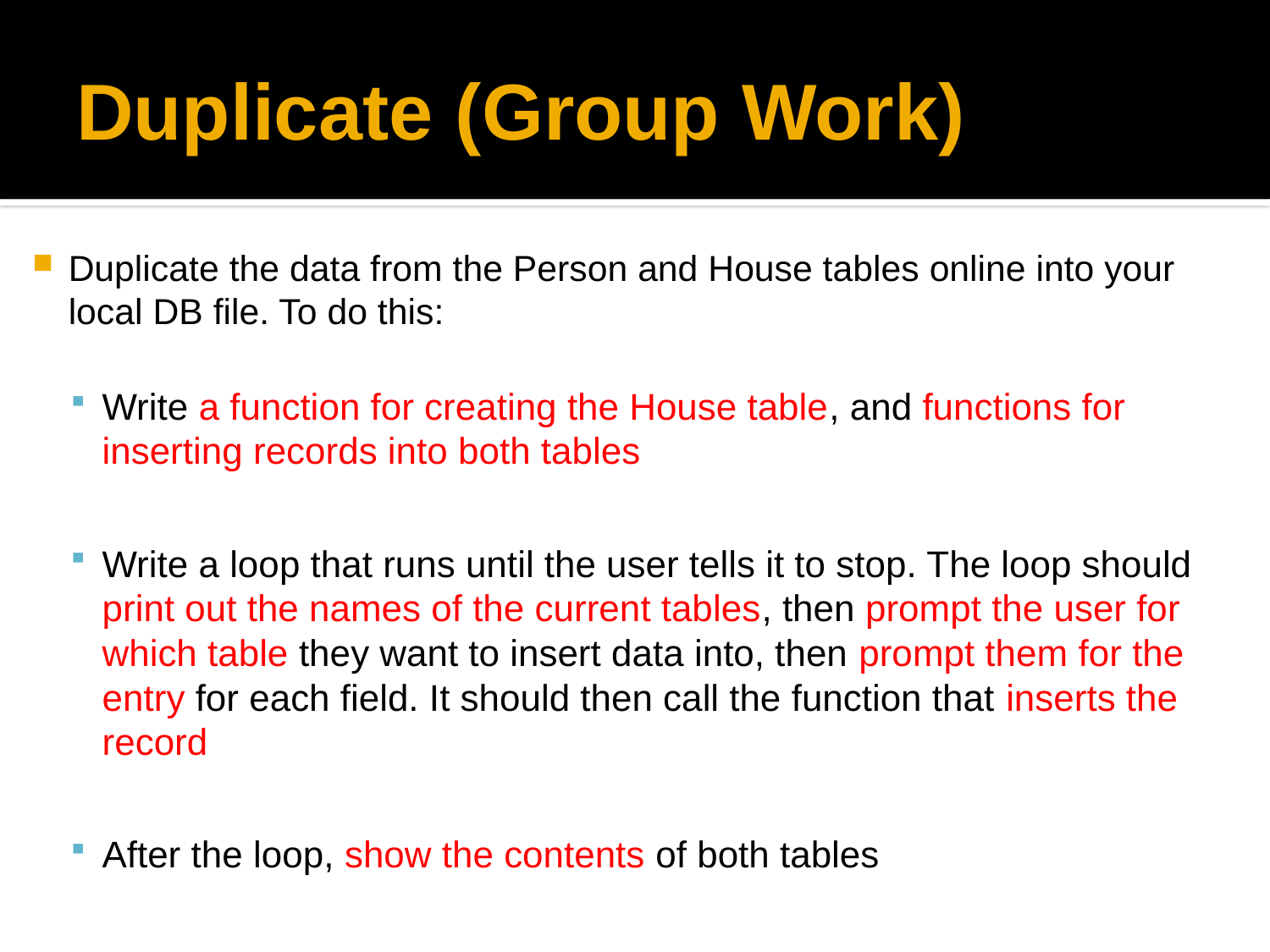

# Duplicate (Group Work)
Duplicate the data from the Person and House tables online into your local DB file. To do this:

Write a function for creating the House table, and functions for inserting records into both tables

Write a loop that runs until the user tells it to stop. The loop should print out the names of the current tables, then prompt the user for which table they want to insert data into, then prompt them for the entry for each field. It should then call the function that inserts the record

After the loop, show the contents of both tables